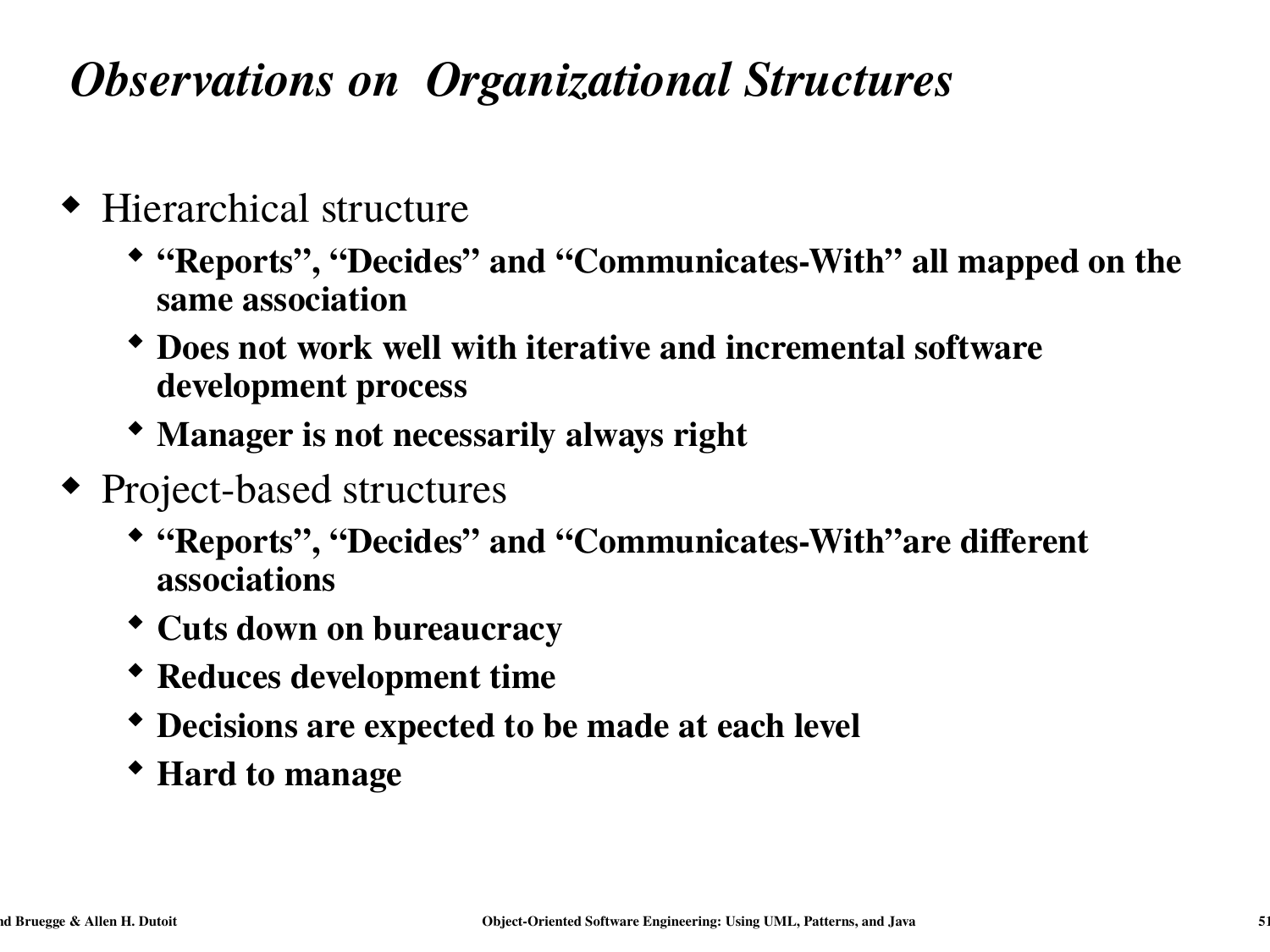

# Observations on  Organizational Structures
Hierarchical structure
“Reports”, “Decides” and “Communicates-With” all mapped on the same association
Does not work well with iterative and incremental software development process
Manager is not necessarily always right
Project-based structures
“Reports”, “Decides” and “Communicates-With”are different  associations
Cuts down on bureaucracy
Reduces development time
Decisions are expected to be made at each level
Hard to manage